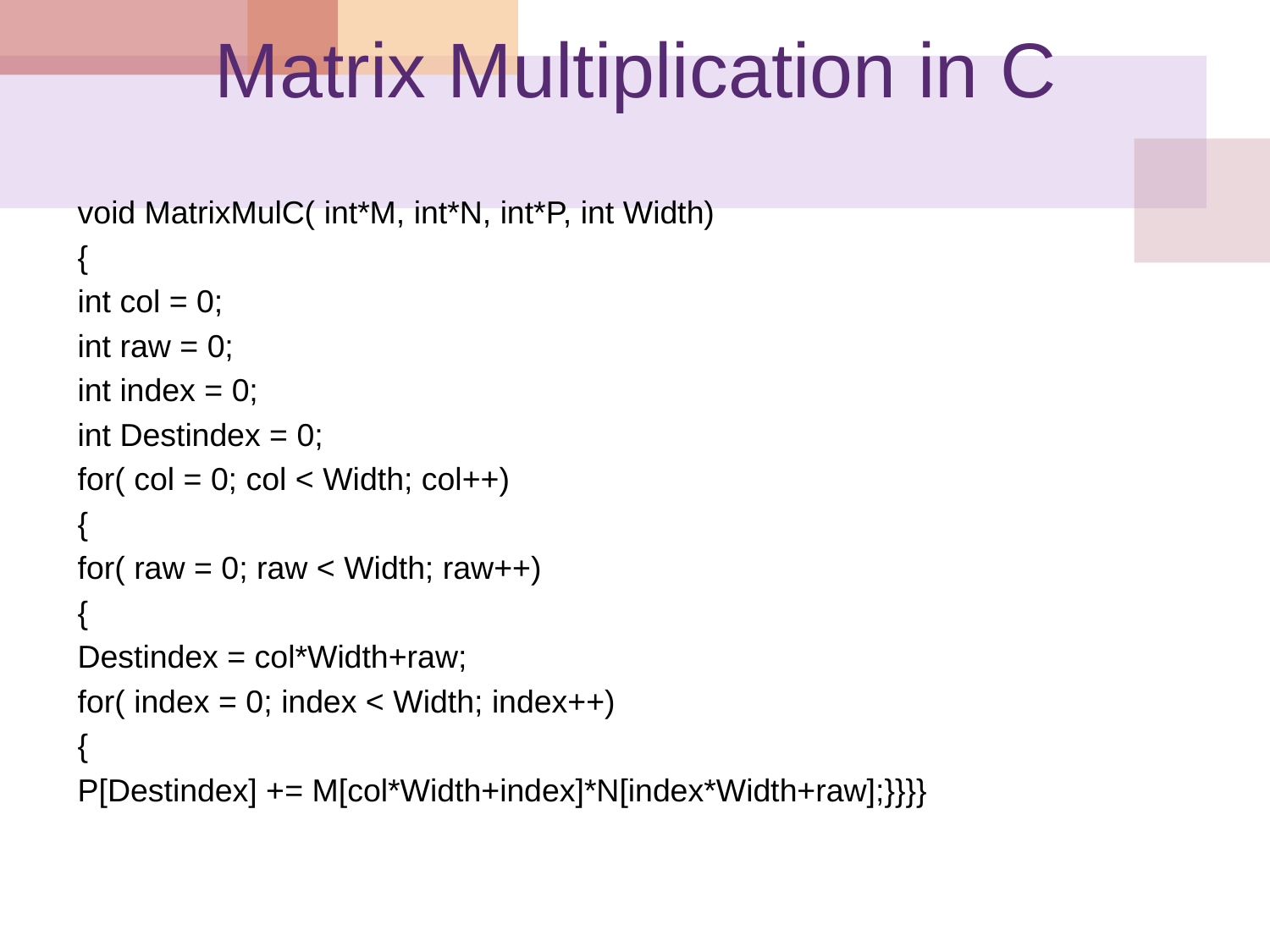

# Matrix Multiplication in C
void MatrixMulC( int*M, int*N, int*P, int Width)
{
int col = 0;
int raw = 0;
int index = 0;
int Destindex = 0;
for( col = 0; col < Width; col++)
{
for( raw = 0; raw < Width; raw++)
{
Destindex = col*Width+raw;
for( index = 0; index < Width; index++)
{
P[Destindex] += M[col*Width+index]*N[index*Width+raw];}}}}